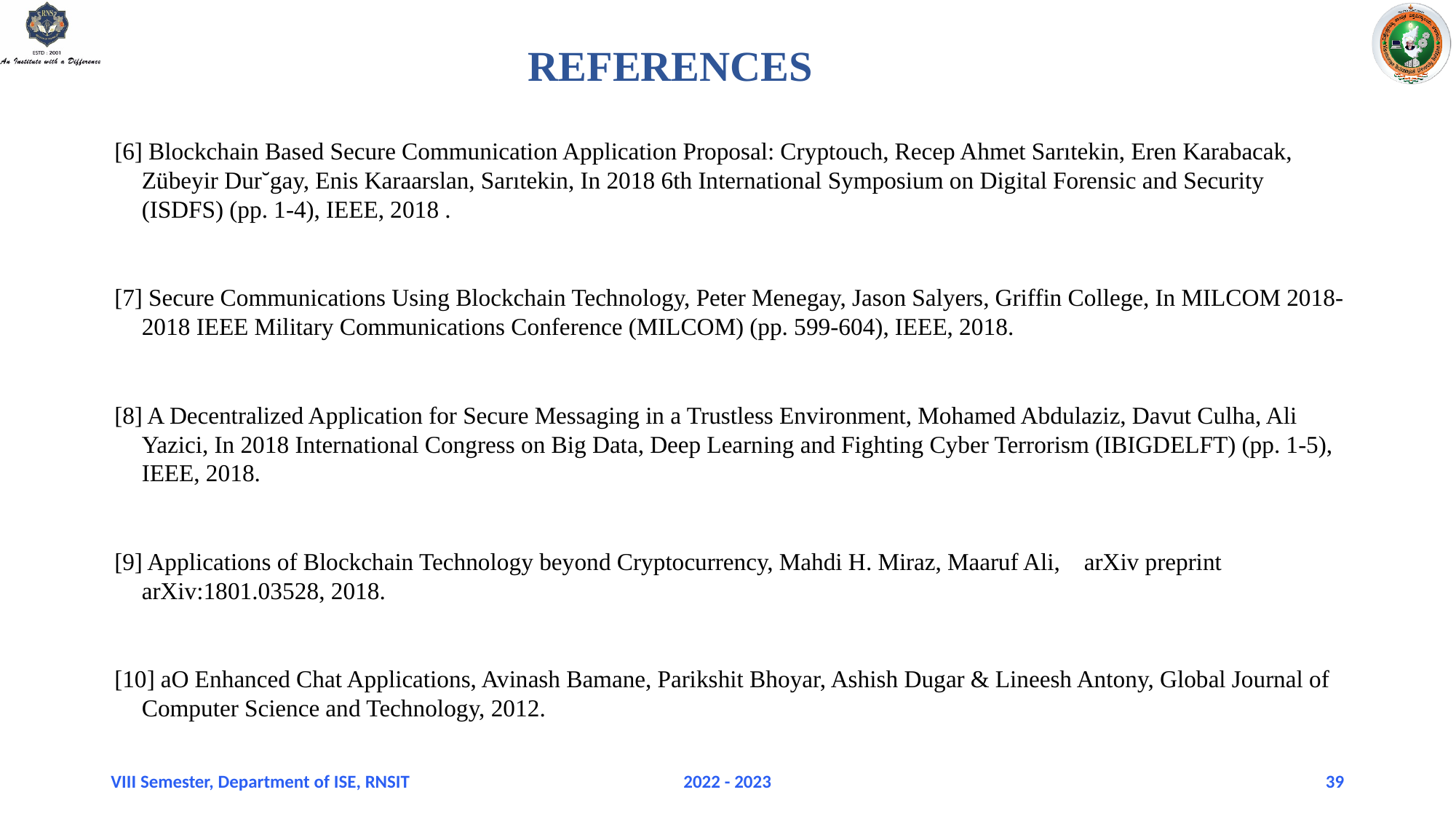

REFERENCES

[6] Blockchain Based Secure Communication Application Proposal: Cryptouch, Recep Ahmet Sarıtekin, Eren Karabacak, Zübeyir Dur˘gay, Enis Karaarslan, Sarıtekin, In 2018 6th International Symposium on Digital Forensic and Security (ISDFS) (pp. 1-4), IEEE, 2018 .

[7] Secure Communications Using Blockchain Technology, Peter Menegay, Jason Salyers, Griffin College, In MILCOM 2018-2018 IEEE Military Communications Conference (MILCOM) (pp. 599-604), IEEE, 2018.

[8] A Decentralized Application for Secure Messaging in a Trustless Environment, Mohamed Abdulaziz, Davut Culha, Ali Yazici, In 2018 International Congress on Big Data, Deep Learning and Fighting Cyber Terrorism (IBIGDELFT) (pp. 1-5), IEEE, 2018.

[9] Applications of Blockchain Technology beyond Cryptocurrency, Mahdi H. Miraz, Maaruf Ali,    arXiv preprint arXiv:1801.03528, 2018.

[10] aO Enhanced Chat Applications, Avinash Bamane, Parikshit Bhoyar, Ashish Dugar & Lineesh Antony, Global Journal of Computer Science and Technology, 2012.

VIII Semester, Department of ISE, RNSIT
2022 - 2023
39